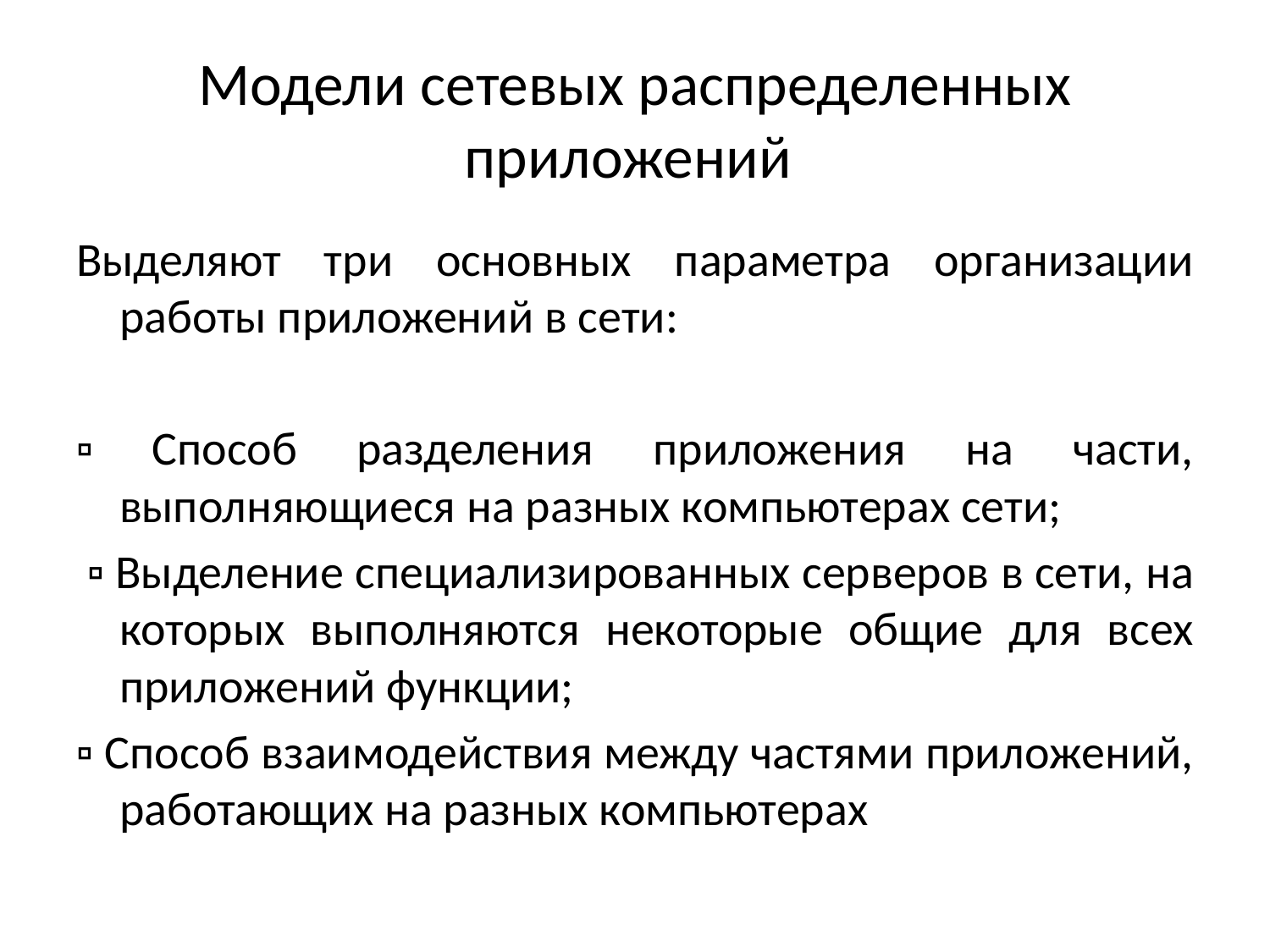

# Модели сетевых распределенных приложений
Выделяют три основных параметра организации работы приложений в сети:

▫ Способ разделения приложения на части, выполняющиеся на разных компьютерах сети;
 ▫ Выделение специализированных серверов в сети, на которых выполняются некоторые общие для всех приложений функции;
▫ Способ взаимодействия между частями приложений, работающих на разных компьютерах